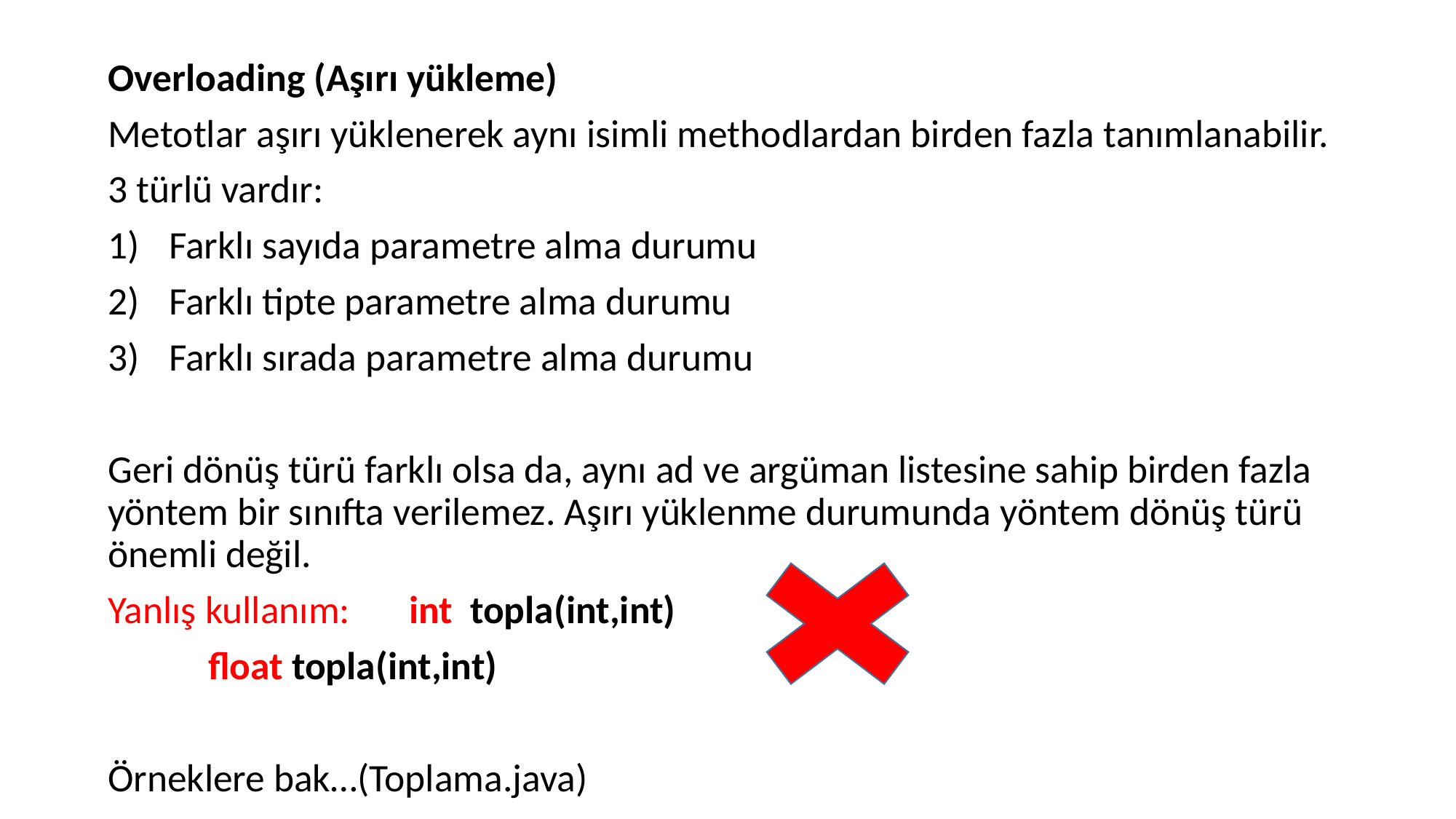

Overloading (Aşırı yükleme)
Metotlar aşırı yüklenerek aynı isimli methodlardan birden fazla tanımlanabilir.
3 türlü vardır:
Farklı sayıda parametre alma durumu
Farklı tipte parametre alma durumu
Farklı sırada parametre alma durumu

Geri dönüş türü farklı olsa da, aynı ad ve argüman listesine sahip birden fazla yöntem bir sınıfta verilemez. Aşırı yüklenme durumunda yöntem dönüş türü önemli değil.
Yanlış kullanım:   	int  topla(int,int)
			float topla(int,int)

Örneklere bak…(Toplama.java)